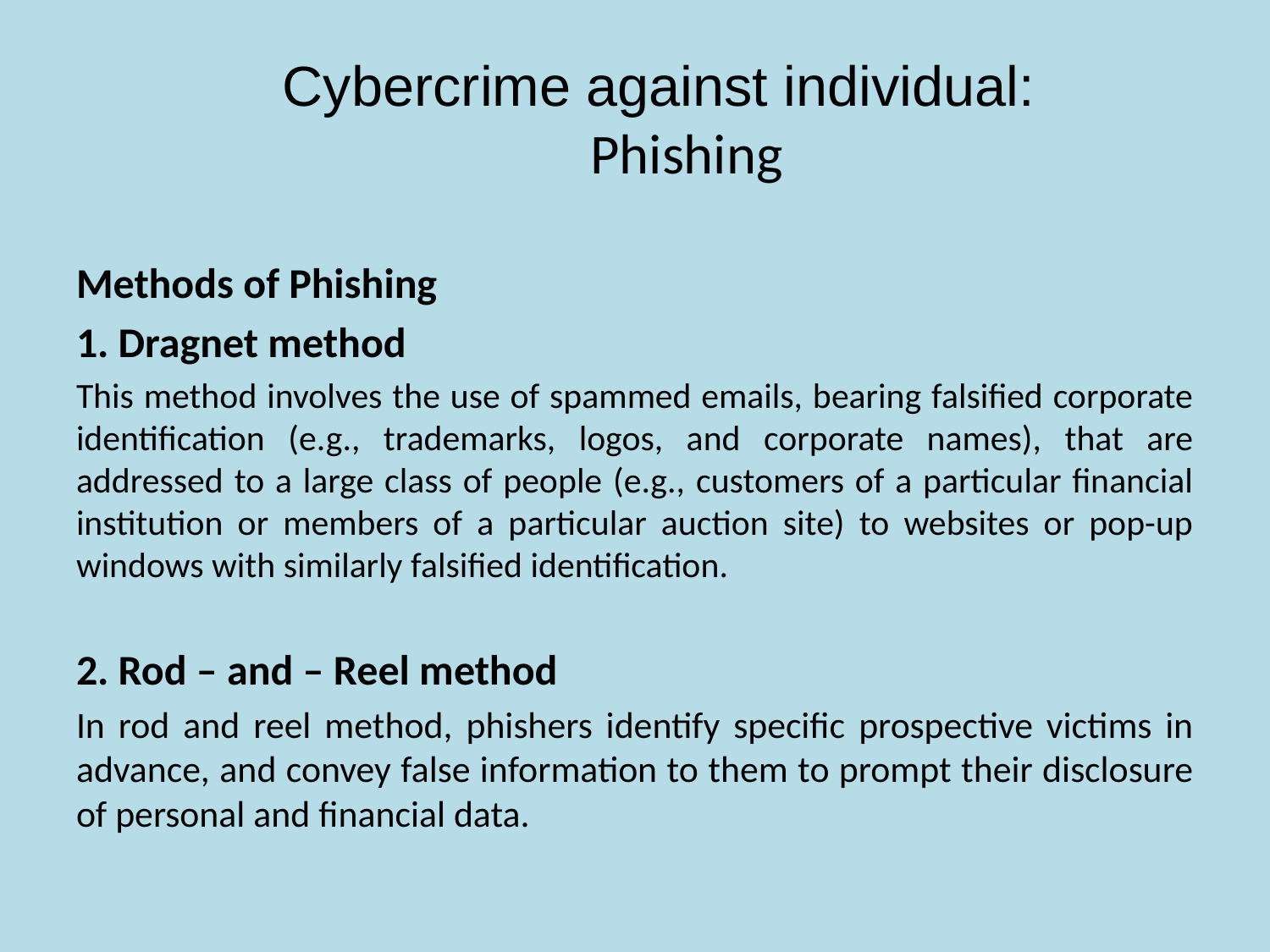

# Cybercrime against individual: Phishing
Methods of Phishing
1. Dragnet method
This method involves the use of spammed emails, bearing falsified corporate identification (e.g., trademarks, logos, and corporate names), that are addressed to a large class of people (e.g., customers of a particular financial institution or members of a particular auction site) to websites or pop-up windows with similarly falsified identification.

2. Rod – and – Reel method
In rod and reel method, phishers identify specific prospective victims in advance, and convey false information to them to prompt their disclosure of personal and financial data.